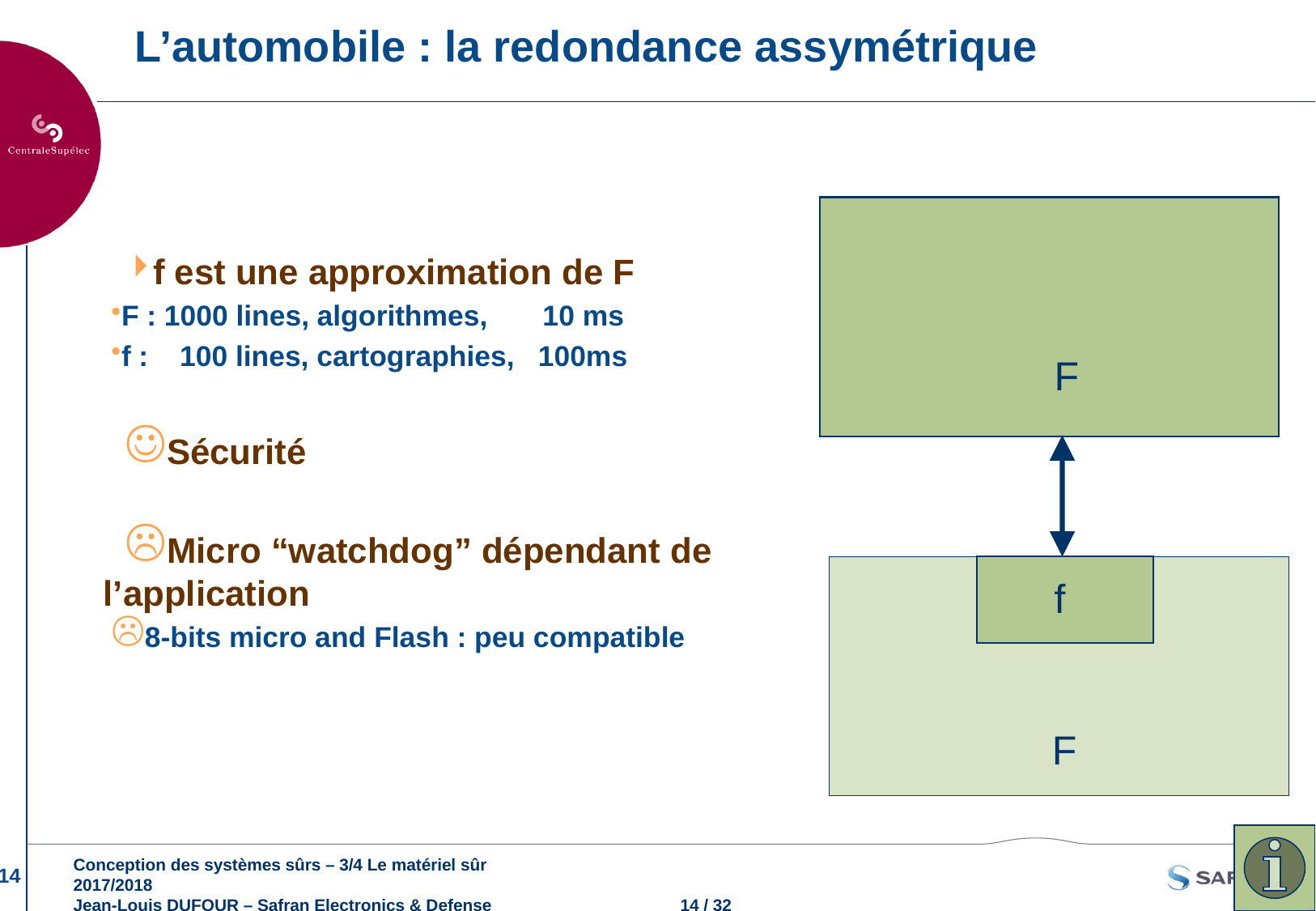

# L’automobile : la redondance assymétrique

f est une approximation de F
F : 1000 lines, algorithmes,       10 ms
f :    100 lines, cartographies,   100ms

Sécurité

Micro “watchdog” dépendant de l’application
8-bits micro and Flash : peu compatible
F

f
F